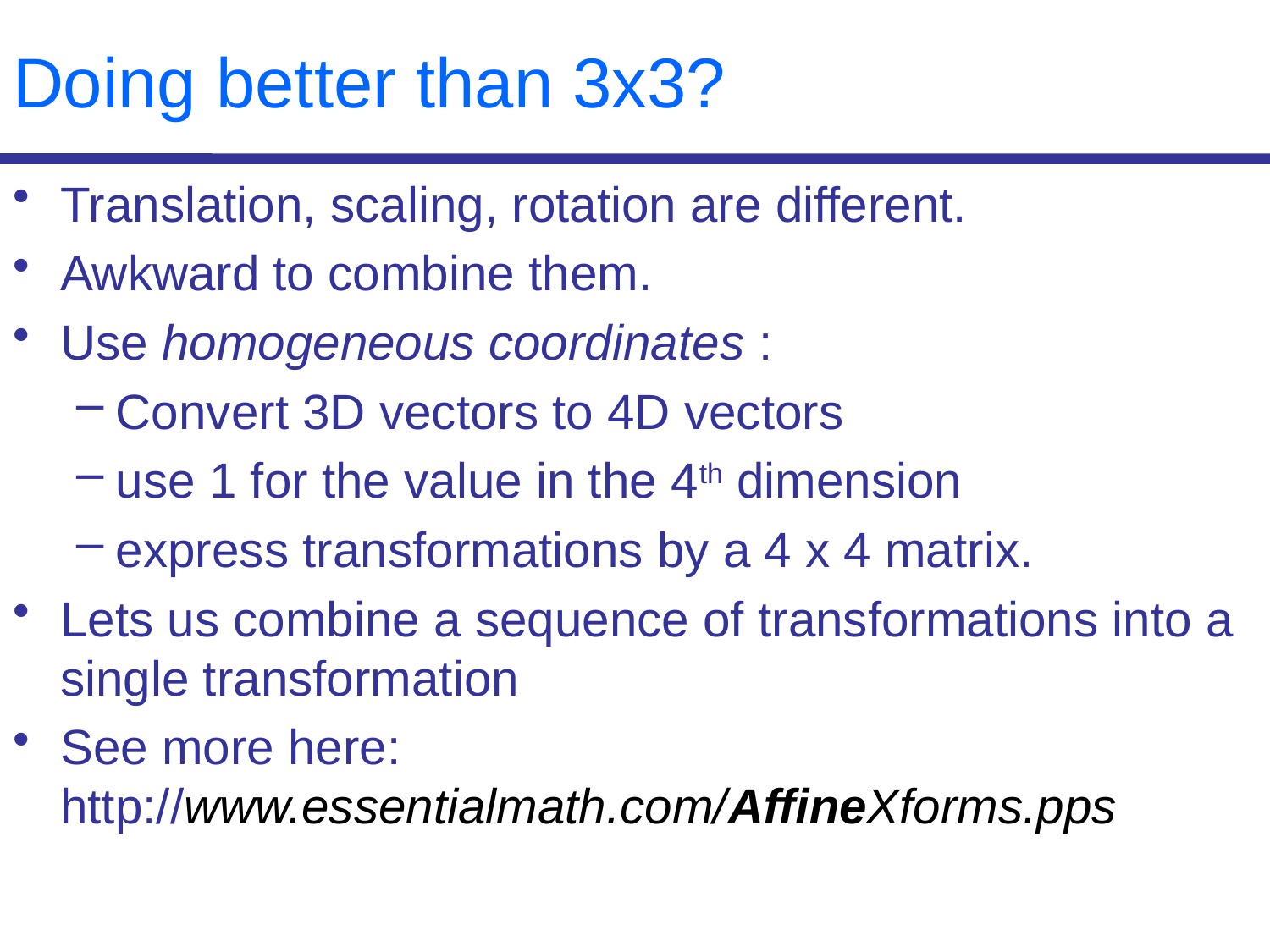

# Doing better than 3x3?
Translation, scaling, rotation are different.
Awkward to combine them.
Use homogeneous coordinates :
Convert 3D vectors to 4D vectors
use 1 for the value in the 4th dimension
express transformations by a 4 x 4 matrix.
Lets us combine a sequence of transformations into a single transformation
See more here: 	http://www.essentialmath.com/AffineXforms.pps